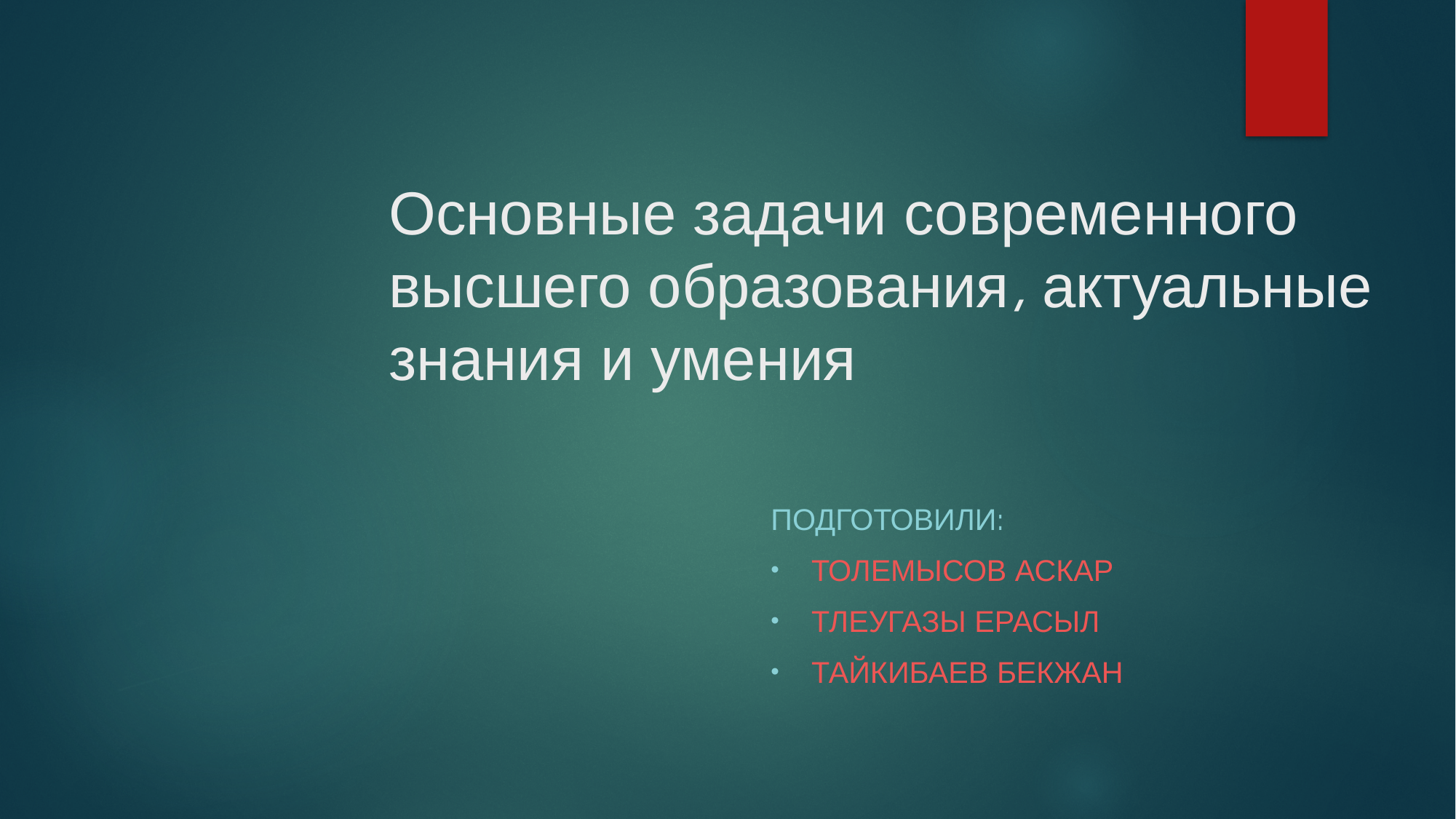

# Основные задачи современного высшего образования, актуальные знания и умения
Подготовили:
Толемысов Аскар
Тлеугазы Ерасыл
Тайкибаев Бекжан